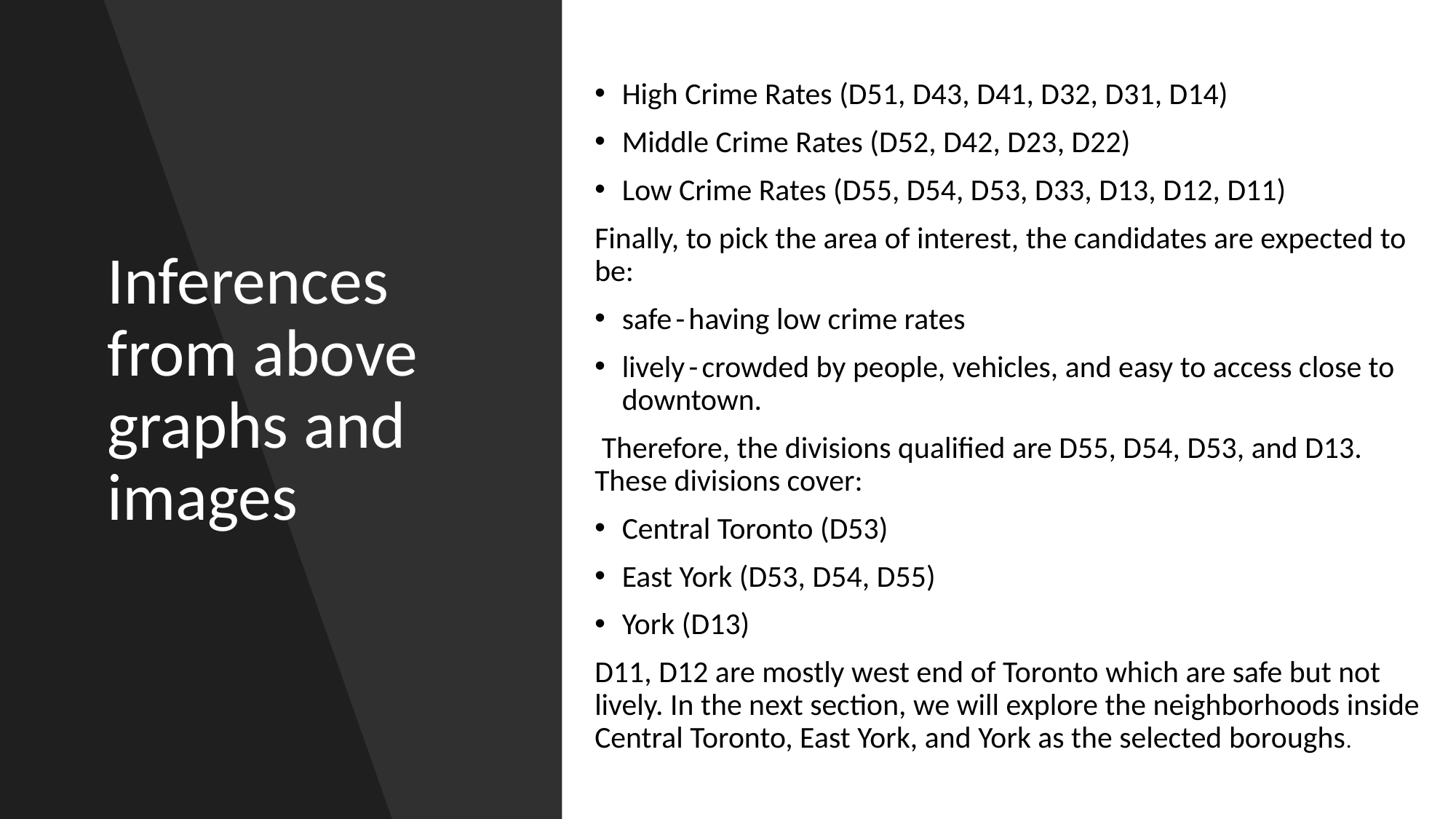

High Crime Rates (D51, D43, D41, D32, D31, D14)
Middle Crime Rates (D52, D42, D23, D22)
Low Crime Rates (D55, D54, D53, D33, D13, D12, D11)
Finally, to pick the area of interest, the candidates are expected to be:
safe - having low crime rates
lively - crowded by people, vehicles, and easy to access close to downtown.
 Therefore, the divisions qualified are D55, D54, D53, and D13. These divisions cover:
Central Toronto (D53)
East York (D53, D54, D55)
York (D13)
D11, D12 are mostly west end of Toronto which are safe but not lively. In the next section, we will explore the neighborhoods inside Central Toronto, East York, and York as the selected boroughs.
# Inferences from above graphs and images